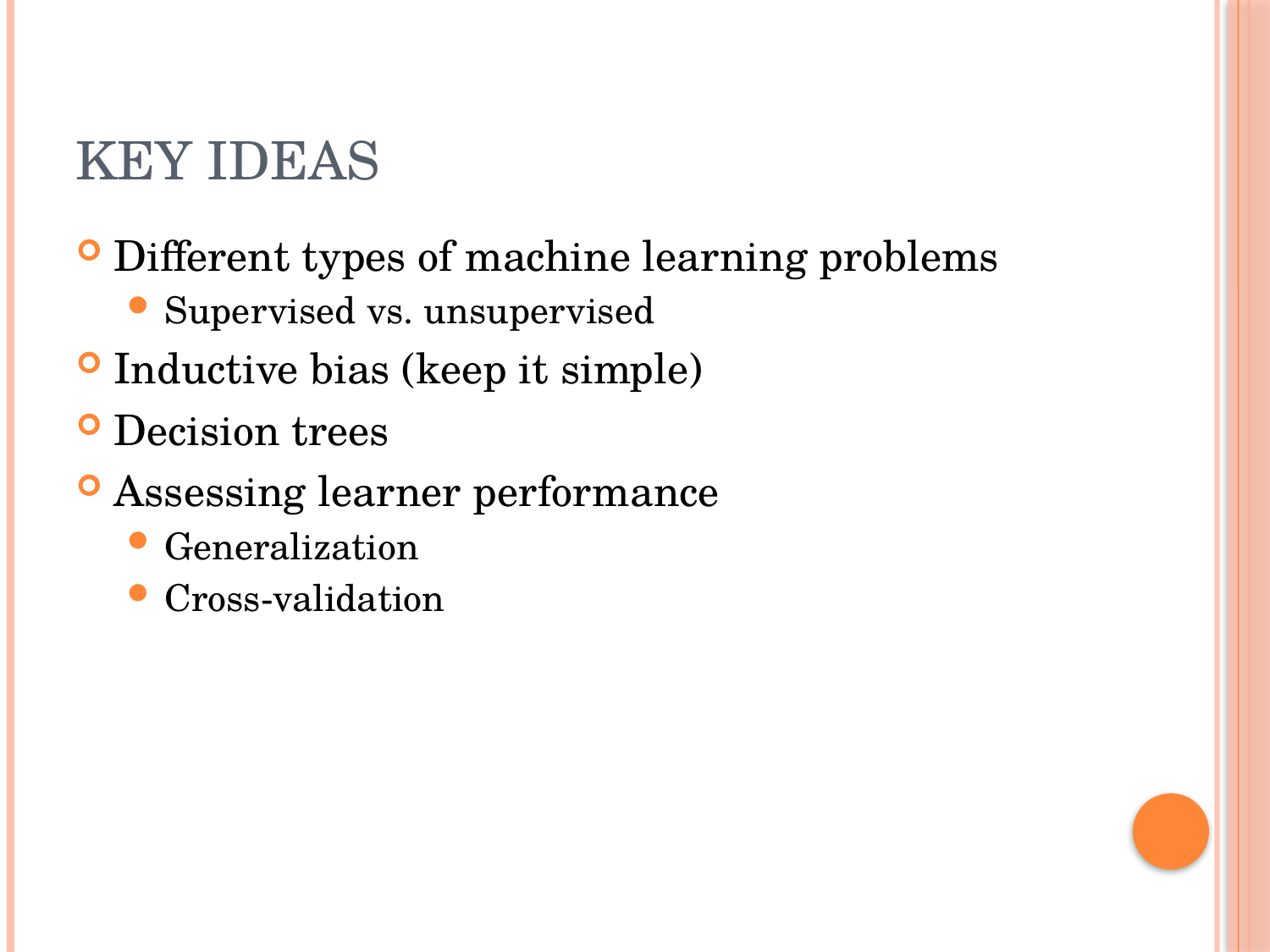

# Key Ideas
Different types of machine learning problems
Supervised vs. unsupervised
Inductive bias (keep it simple)
Decision trees
Assessing learner performance
Generalization
Cross-validation